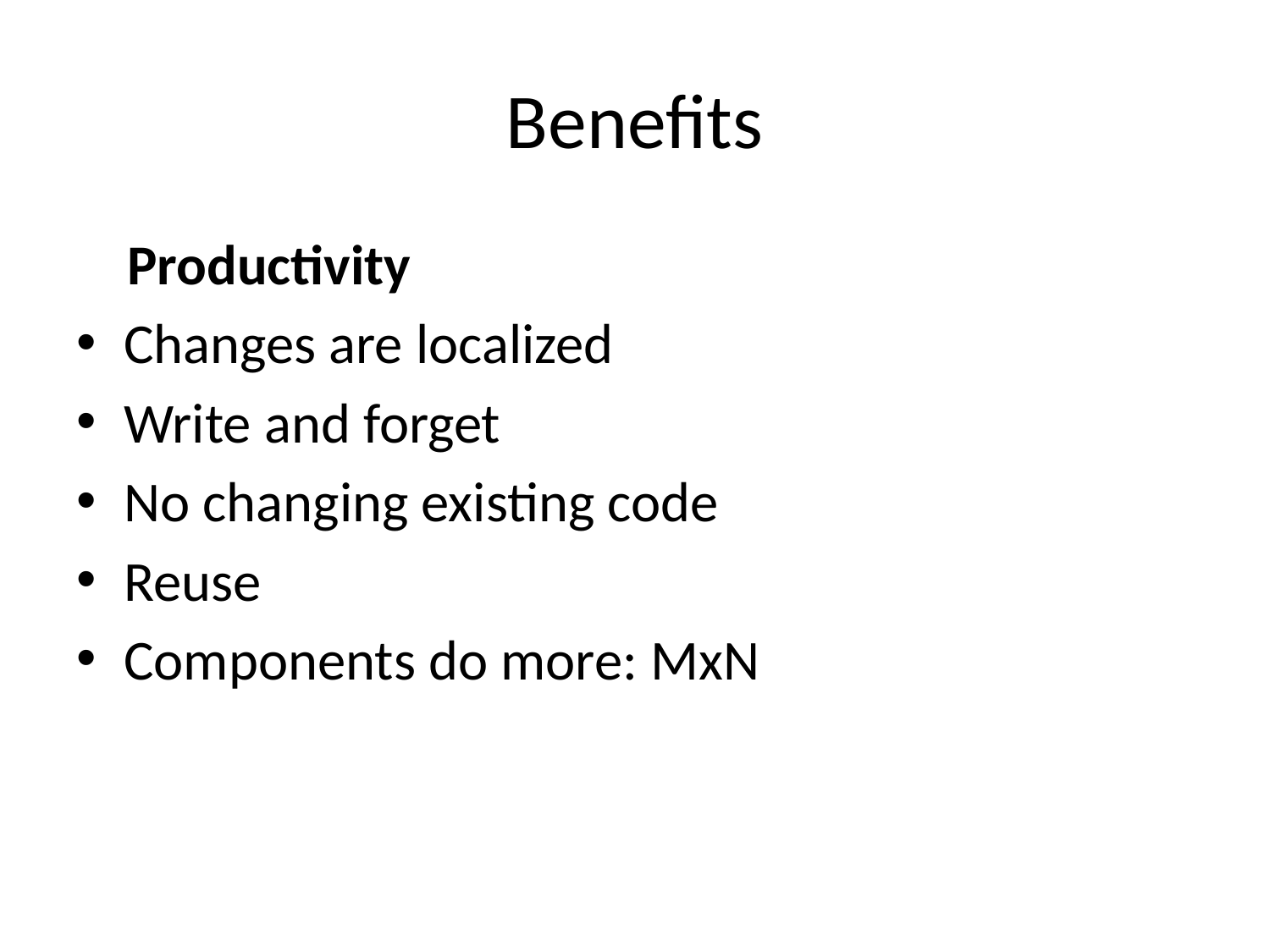

# Benefits
    Productivity
Changes are localized
Write and forget
No changing existing code
Reuse
Components do more: MxN